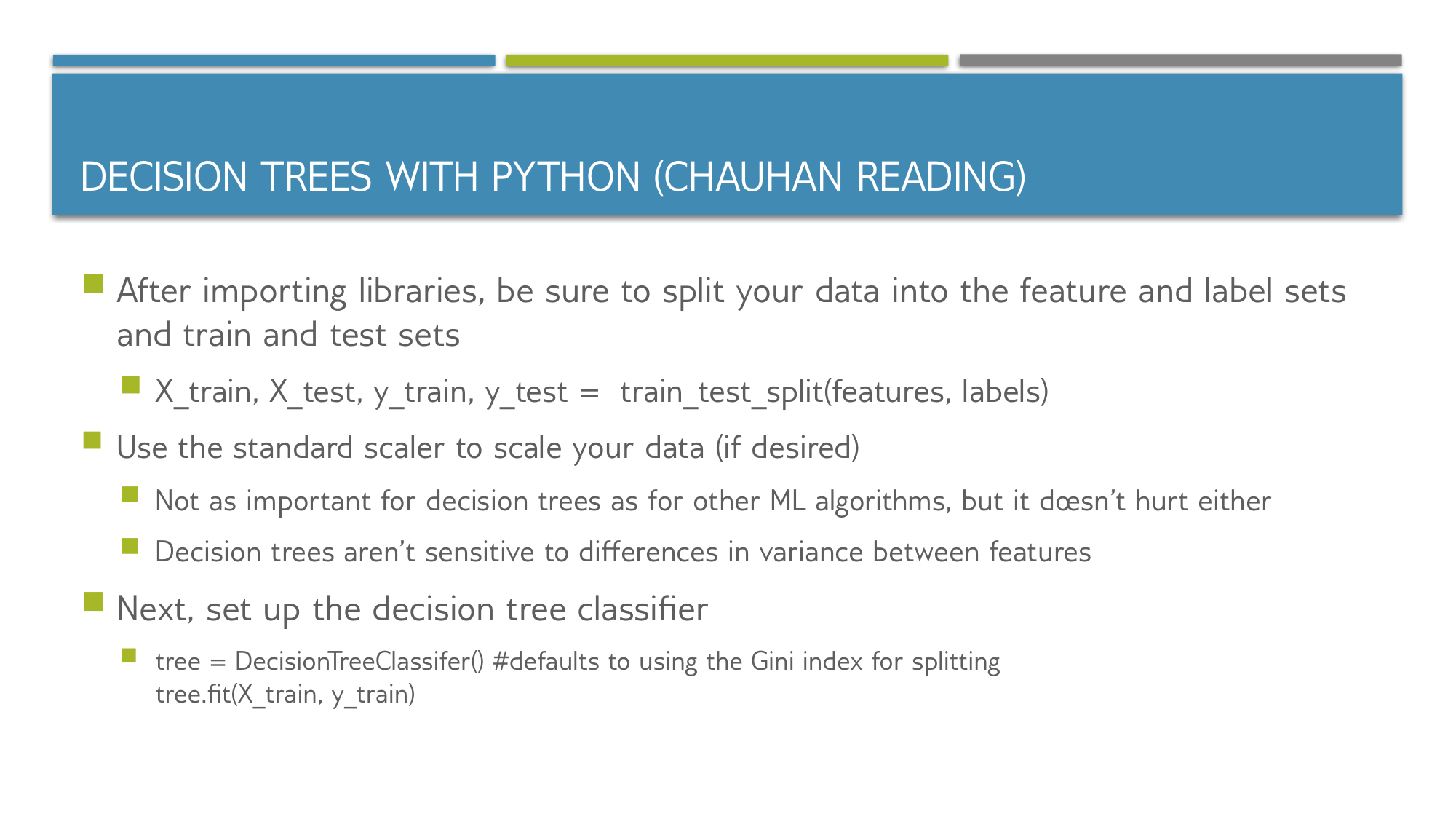

# Decision Trees with Python (Chauhan Reading)
After importing libraries, be sure to split your data into the feature and label sets and train and test sets
X_train, X_test, y_train, y_test =  train_test_split(features, labels)
Use the standard scaler to scale your data (if desired)
Not as important for decision trees as for other ML algorithms, but it doesn’t hurt either
Decision trees aren’t sensitive to differences in variance between features
Next, set up the decision tree classifier
tree = DecisionTreeClassifer() #defaults to using the Gini index for splitting
tree.fit(X_train, y_train)